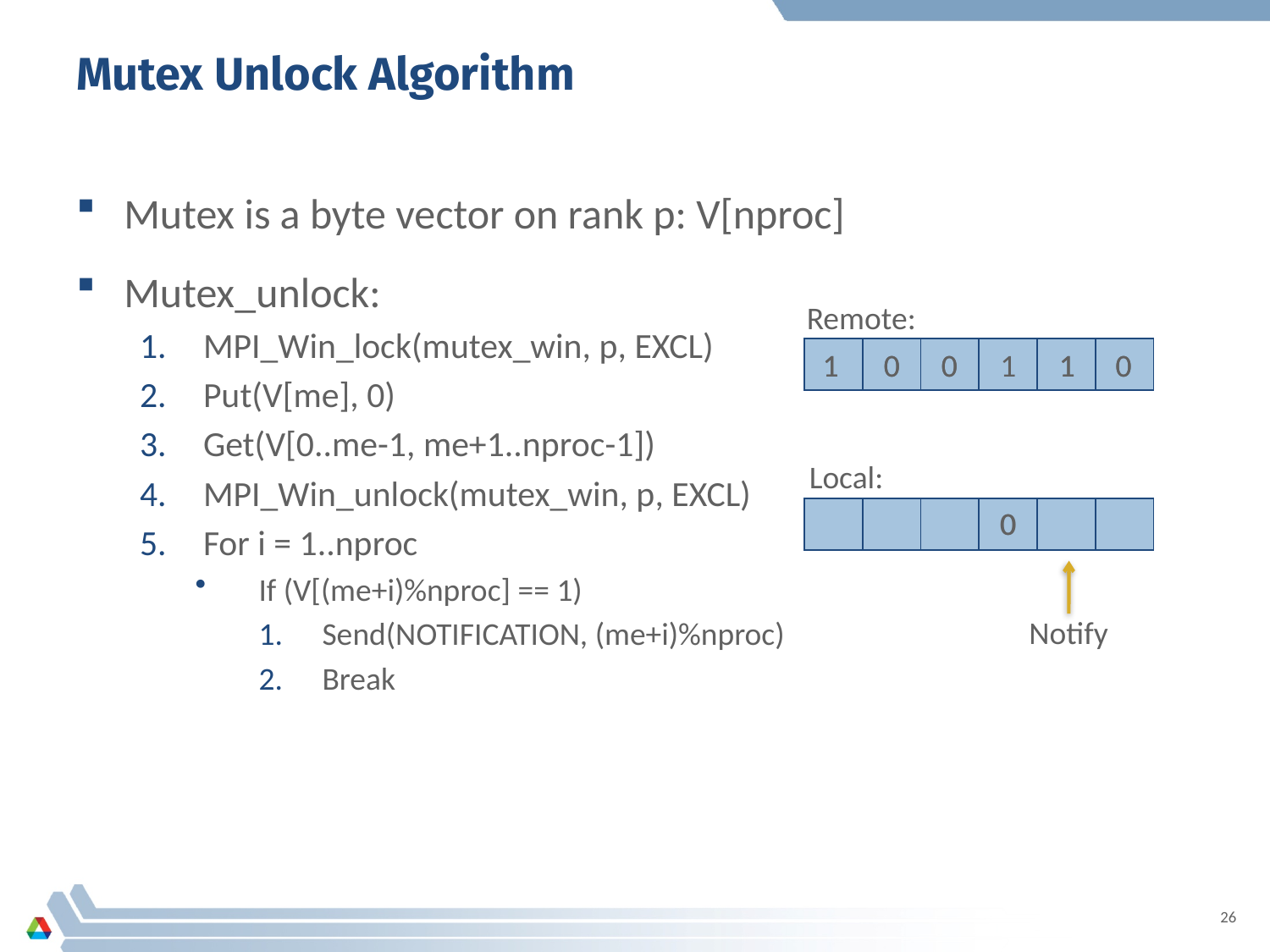

# Mutex Unlock Algorithm
Mutex is a byte vector on rank p: V[nproc]

Mutex_unlock:
MPI_Win_lock(mutex_win, p, EXCL)
Put(V[me], 0)
Get(V[0..me-1, me+1..nproc-1])
MPI_Win_unlock(mutex_win, p, EXCL)
For i = 1..nproc
If (V[(me+i)%nproc] == 1)
Send(NOTIFICATION, (me+i)%nproc)
Break

Remote:
|  |  |  |  |  |  |
| --- | --- | --- | --- | --- | --- |
1
1
0
0
0
0
1
1
1
0
0
Local:
0
0
|  |  |  |  |  |  |
| --- | --- | --- | --- | --- | --- |
Notify
26